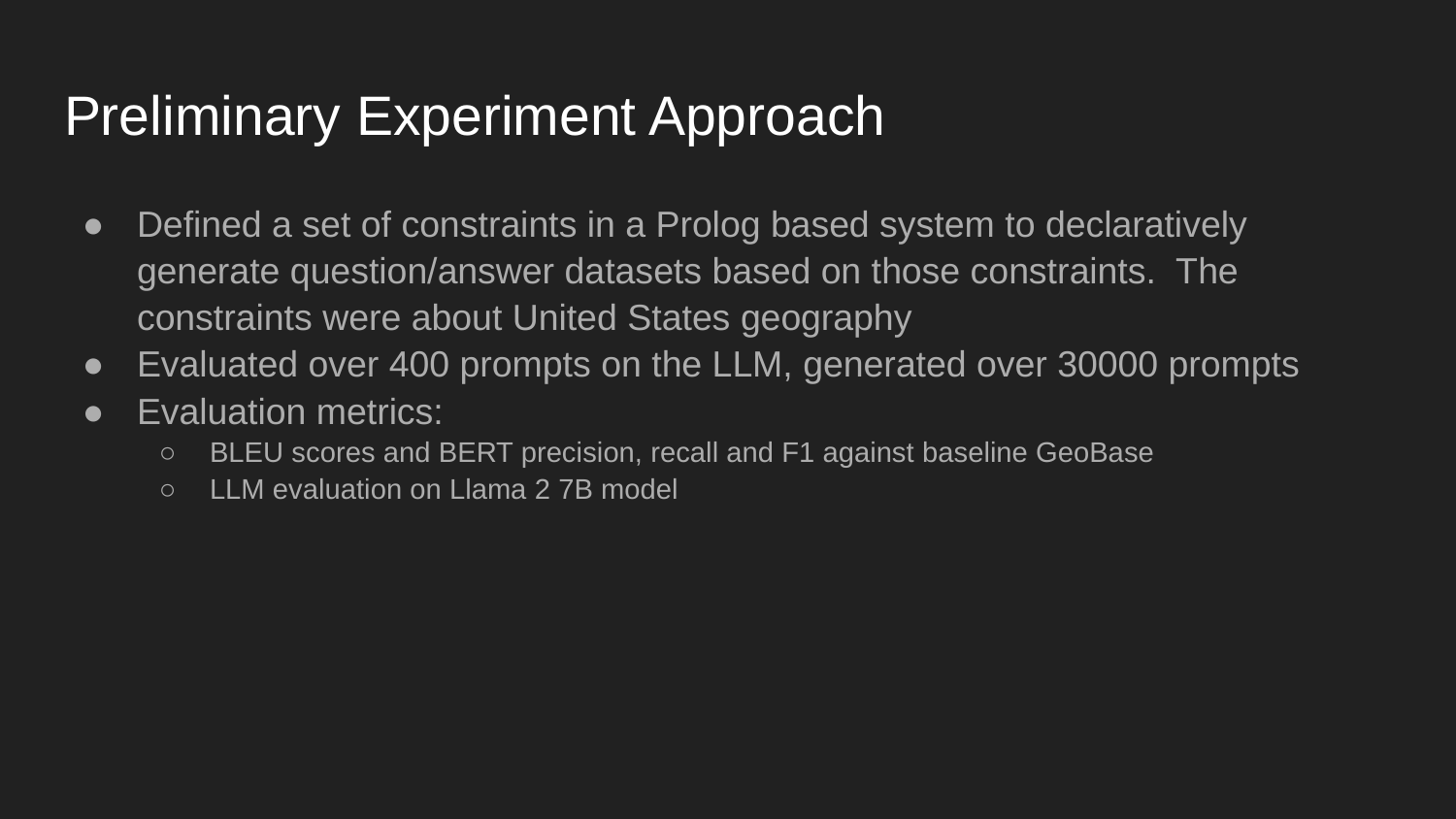

# Preliminary Experiment Approach
Defined a set of constraints in a Prolog based system to declaratively generate question/answer datasets based on those constraints.  The constraints were about United States geography
Evaluated over 400 prompts on the LLM, generated over 30000 prompts
Evaluation metrics:
BLEU scores and BERT precision, recall and F1 against baseline GeoBase
LLM evaluation on Llama 2 7B model